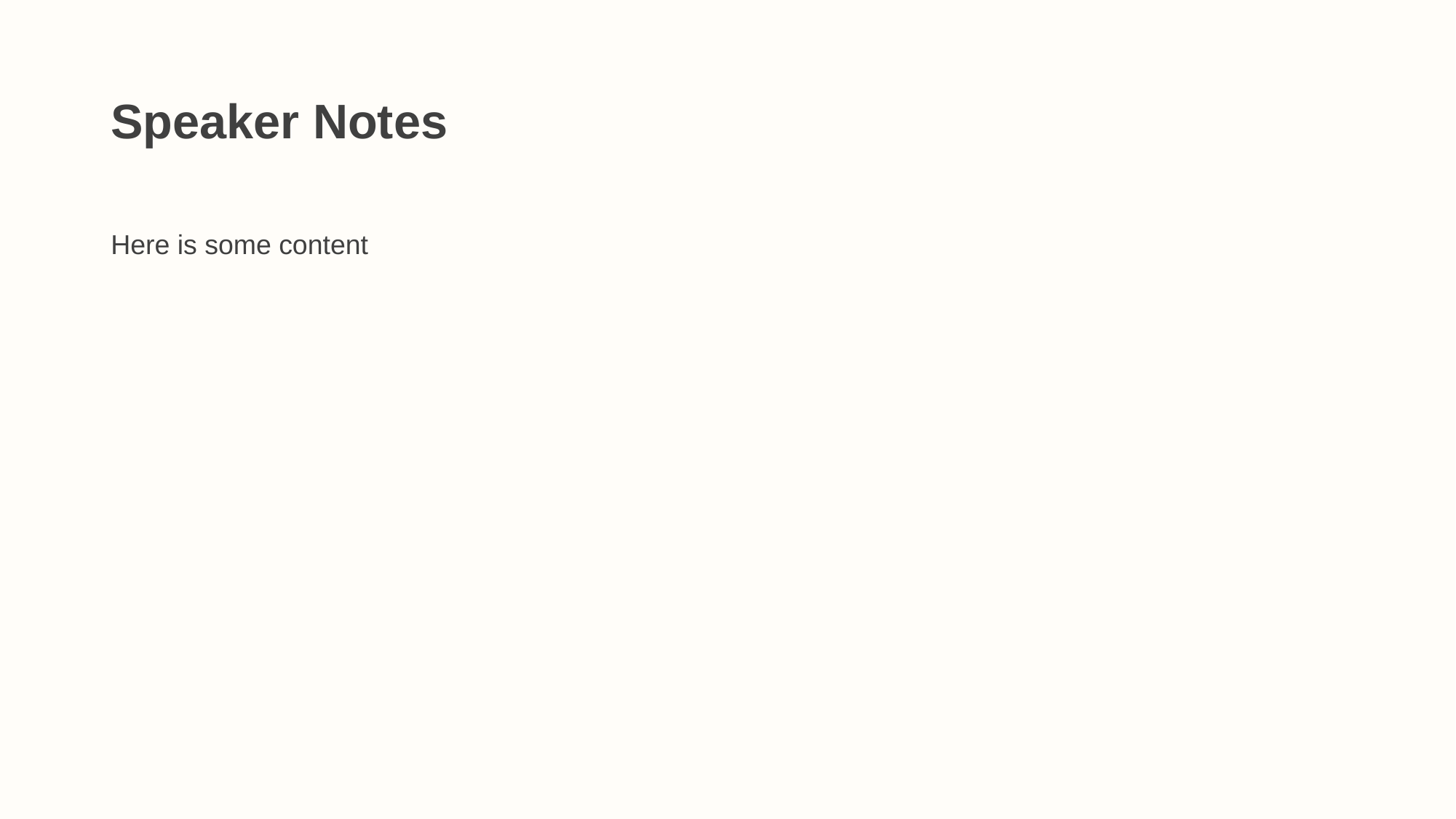

# Speaker Notes
Here is some content